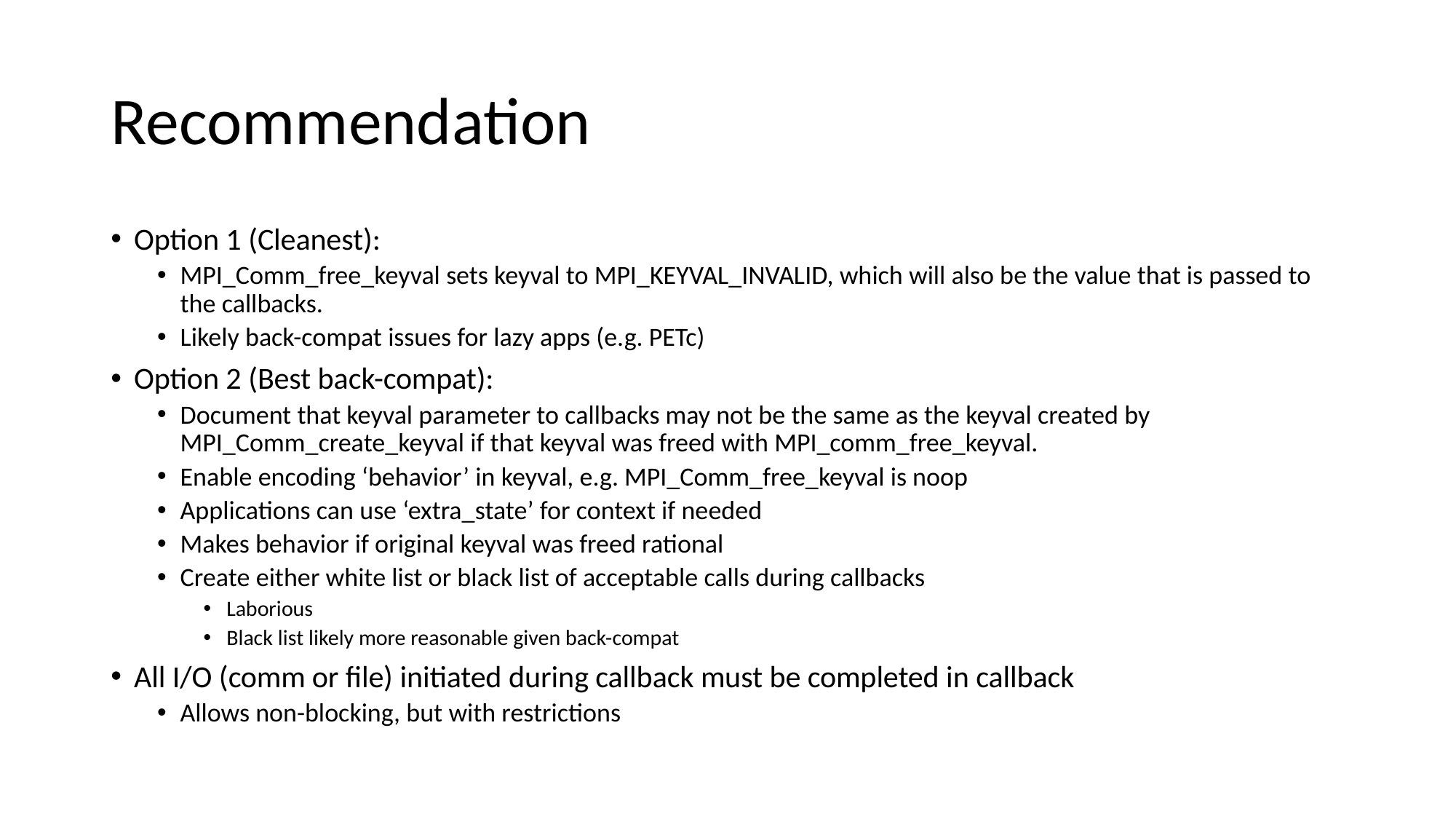

# Recommendation
Option 1 (Cleanest):
MPI_Comm_free_keyval sets keyval to MPI_KEYVAL_INVALID, which will also be the value that is passed to the callbacks.
Likely back-compat issues for lazy apps (e.g. PETc)
Option 2 (Best back-compat):
Document that keyval parameter to callbacks may not be the same as the keyval created by MPI_Comm_create_keyval if that keyval was freed with MPI_comm_free_keyval.
Enable encoding ‘behavior’ in keyval, e.g. MPI_Comm_free_keyval is noop
Applications can use ‘extra_state’ for context if needed
Makes behavior if original keyval was freed rational
Create either white list or black list of acceptable calls during callbacks
Laborious
Black list likely more reasonable given back-compat
All I/O (comm or file) initiated during callback must be completed in callback
Allows non-blocking, but with restrictions